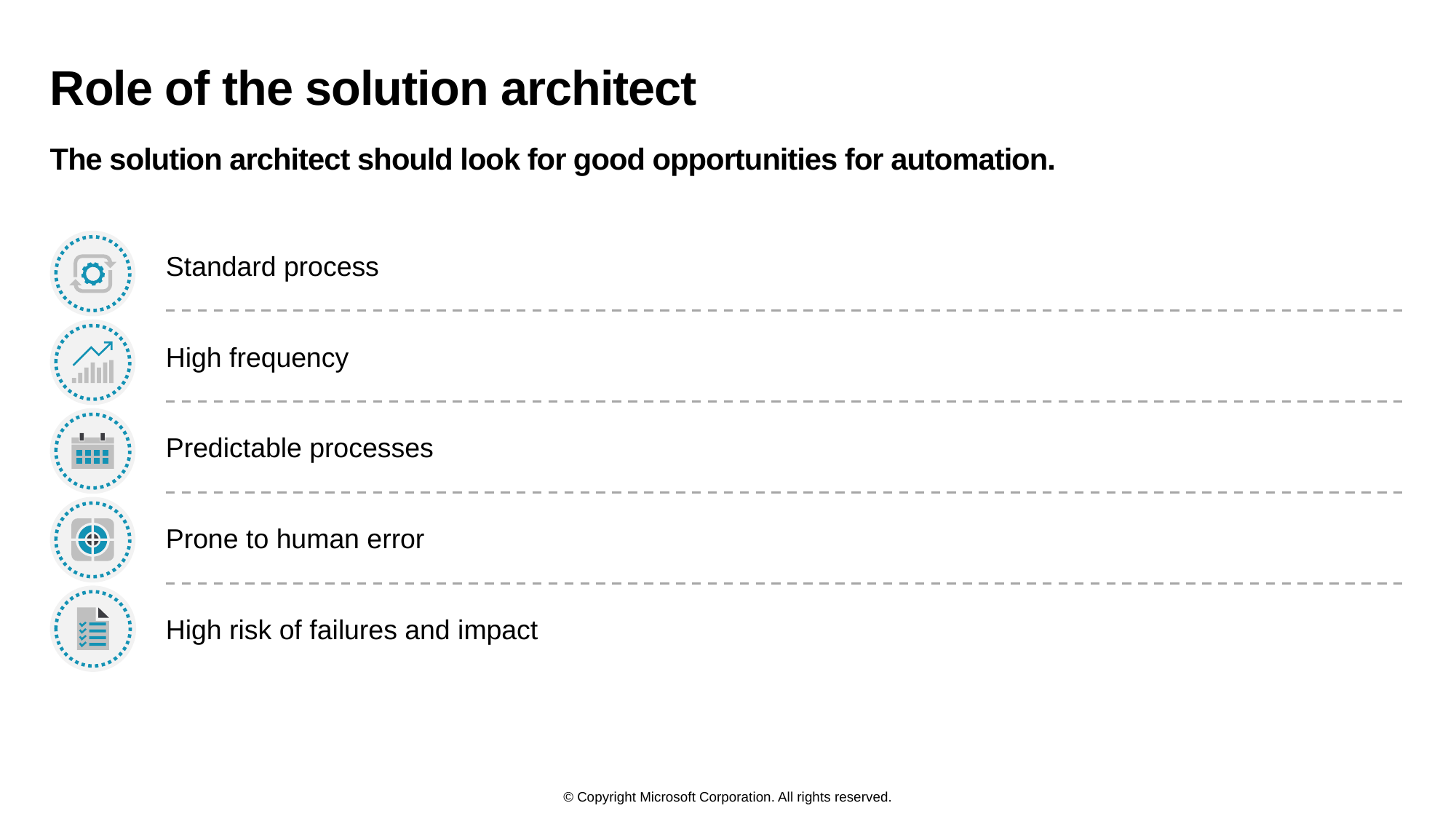

# Role of the solution architect
The solution architect should look for good opportunities for automation.

Standard process

High frequency

Predictable processes

Prone to human error

High risk of failures and impact